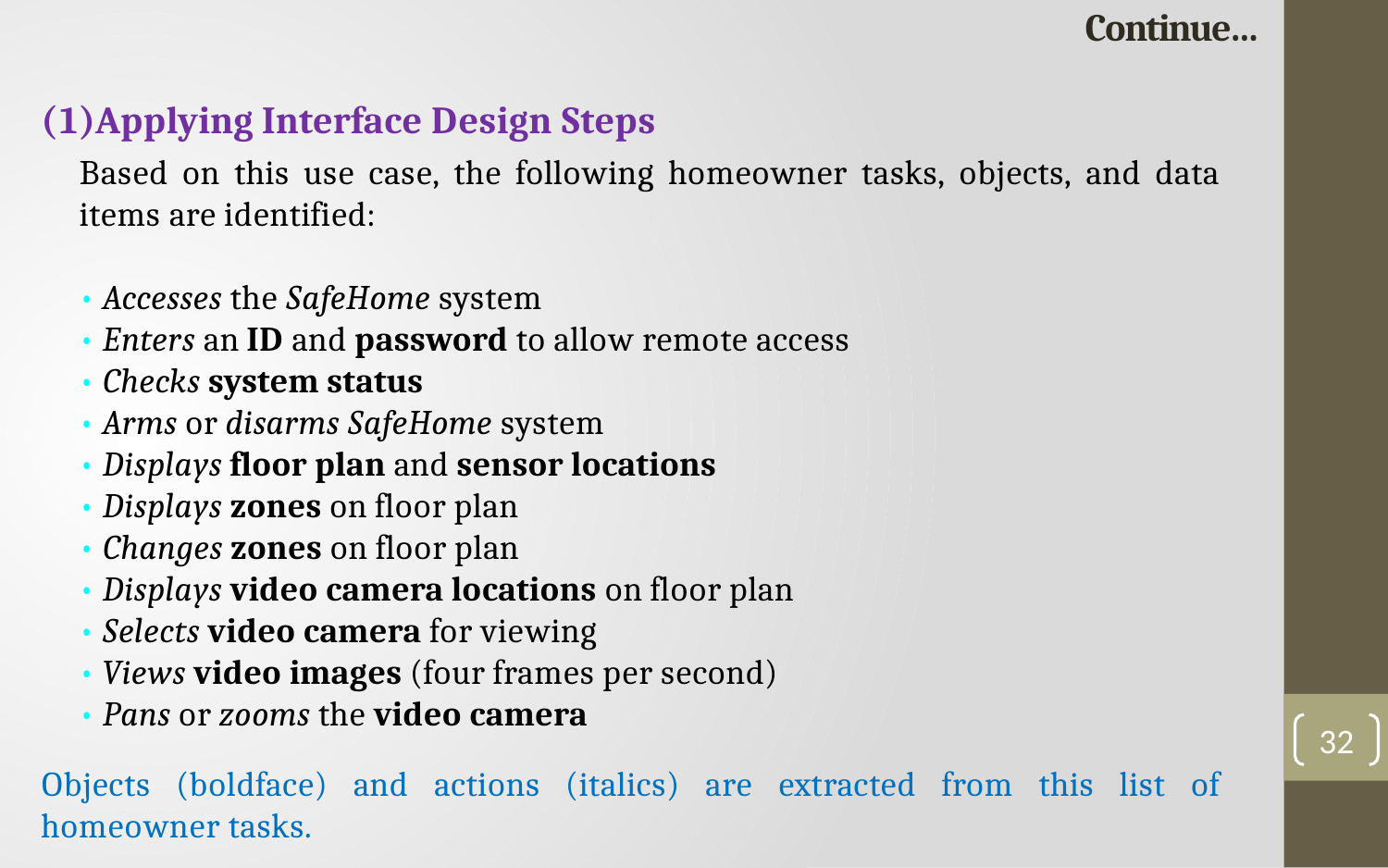

# Continue…
Applying Interface Design Steps
Based on this use case, the following homeowner tasks, objects, and data items are identified:

• Accesses the SafeHome system
• Enters an ID and password to allow remote access
• Checks system status
• Arms or disarms SafeHome system
• Displays floor plan and sensor locations
• Displays zones on floor plan
• Changes zones on floor plan
• Displays video camera locations on floor plan
• Selects video camera for viewing
• Views video images (four frames per second)
• Pans or zooms the video camera
32
Objects (boldface) and actions (italics) are extracted from this list of homeowner tasks.